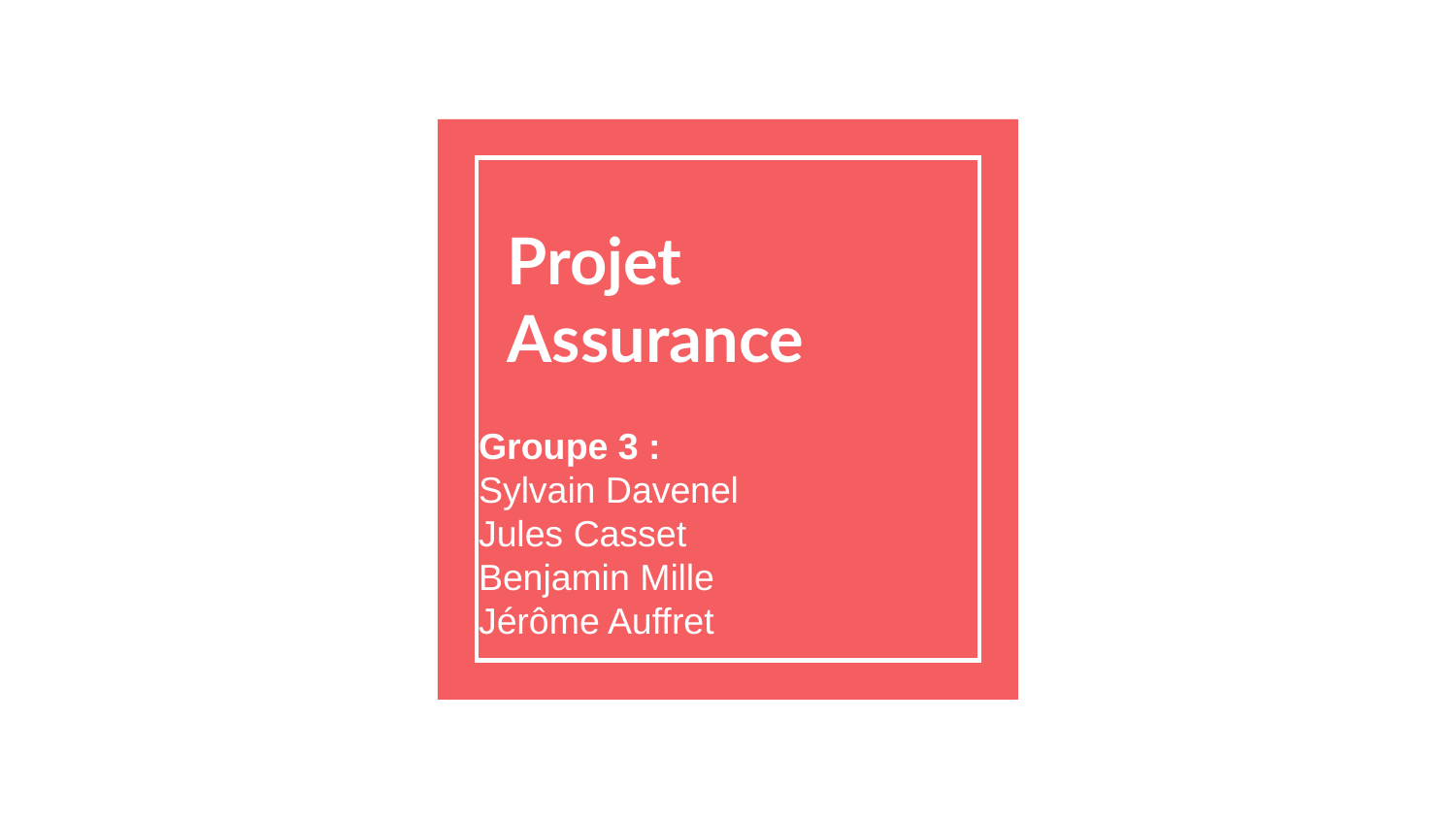

Projet Assurance
Groupe 3 :
Sylvain Davenel
Jules Casset
Benjamin Mille
Jérôme Auffret